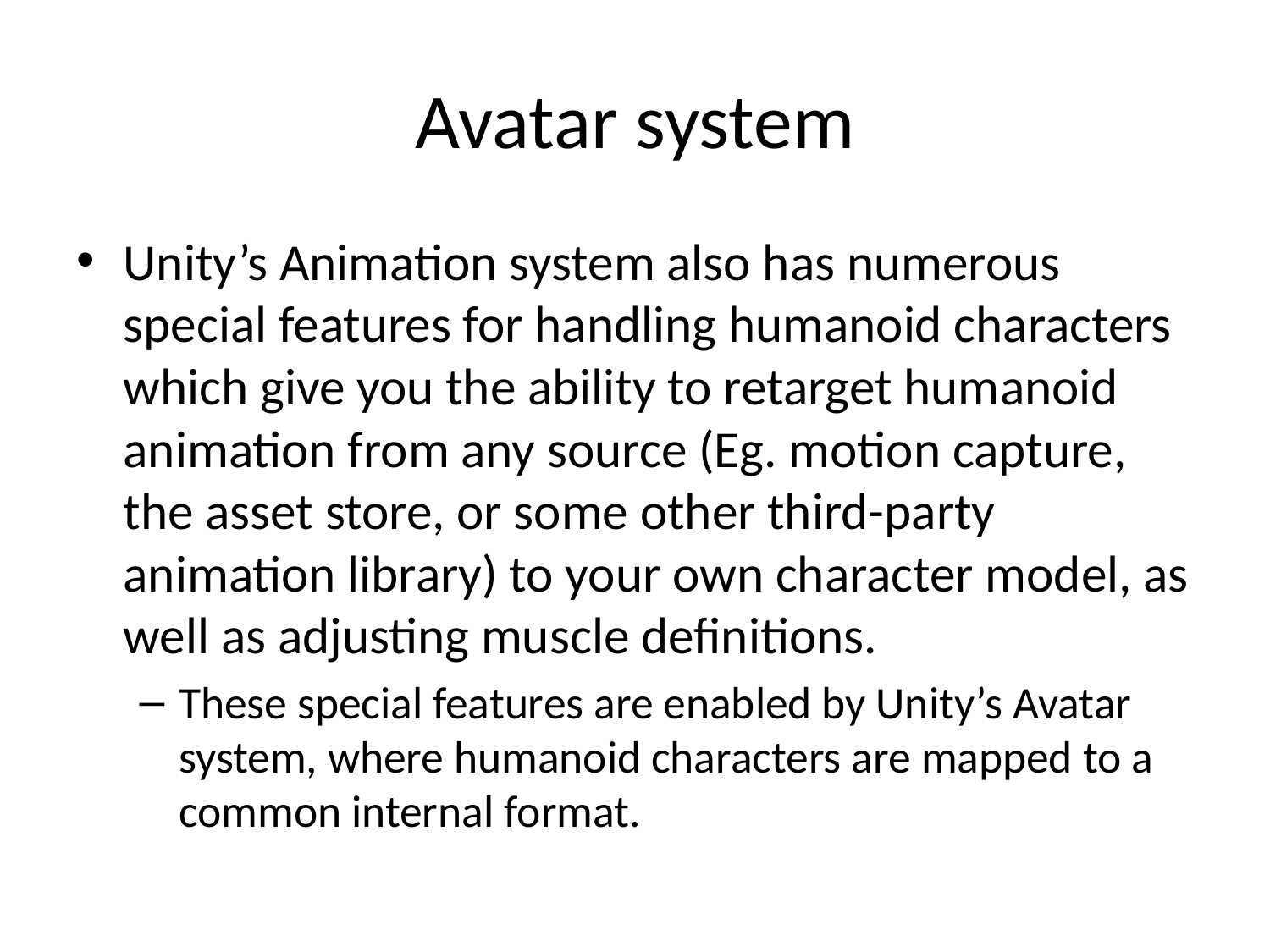

# Avatar system
Unity’s Animation system also has numerous special features for handling humanoid characters which give you the ability to retarget humanoid animation from any source (Eg. motion capture, the asset store, or some other third-party animation library) to your own character model, as well as adjusting muscle definitions.
These special features are enabled by Unity’s Avatar system, where humanoid characters are mapped to a common internal format.